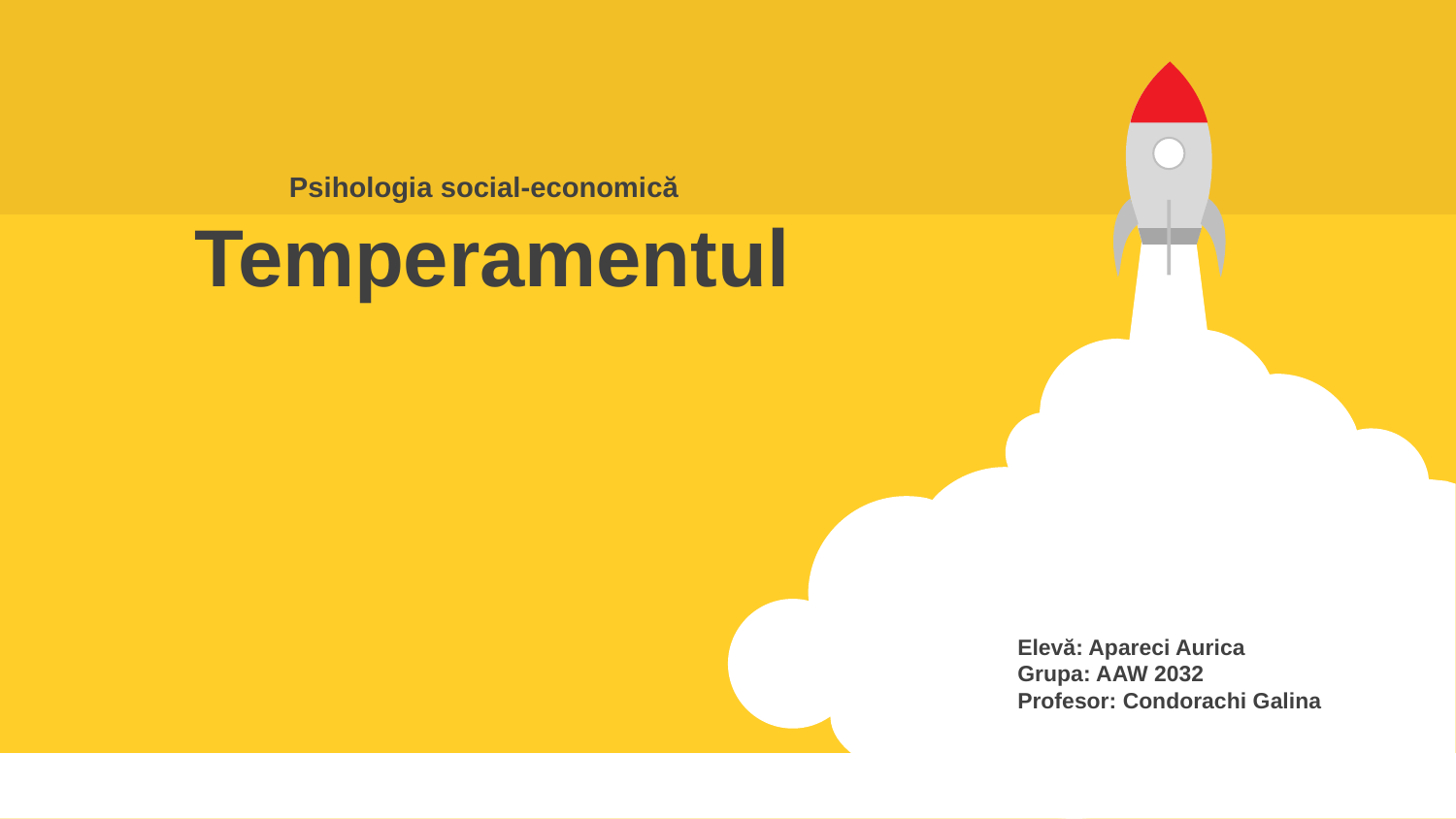

Psihologia social-economică
Temperamentul
Elevă: Apareci Aurica
Grupa: AAW 2032
Profesor: Condorachi Galina